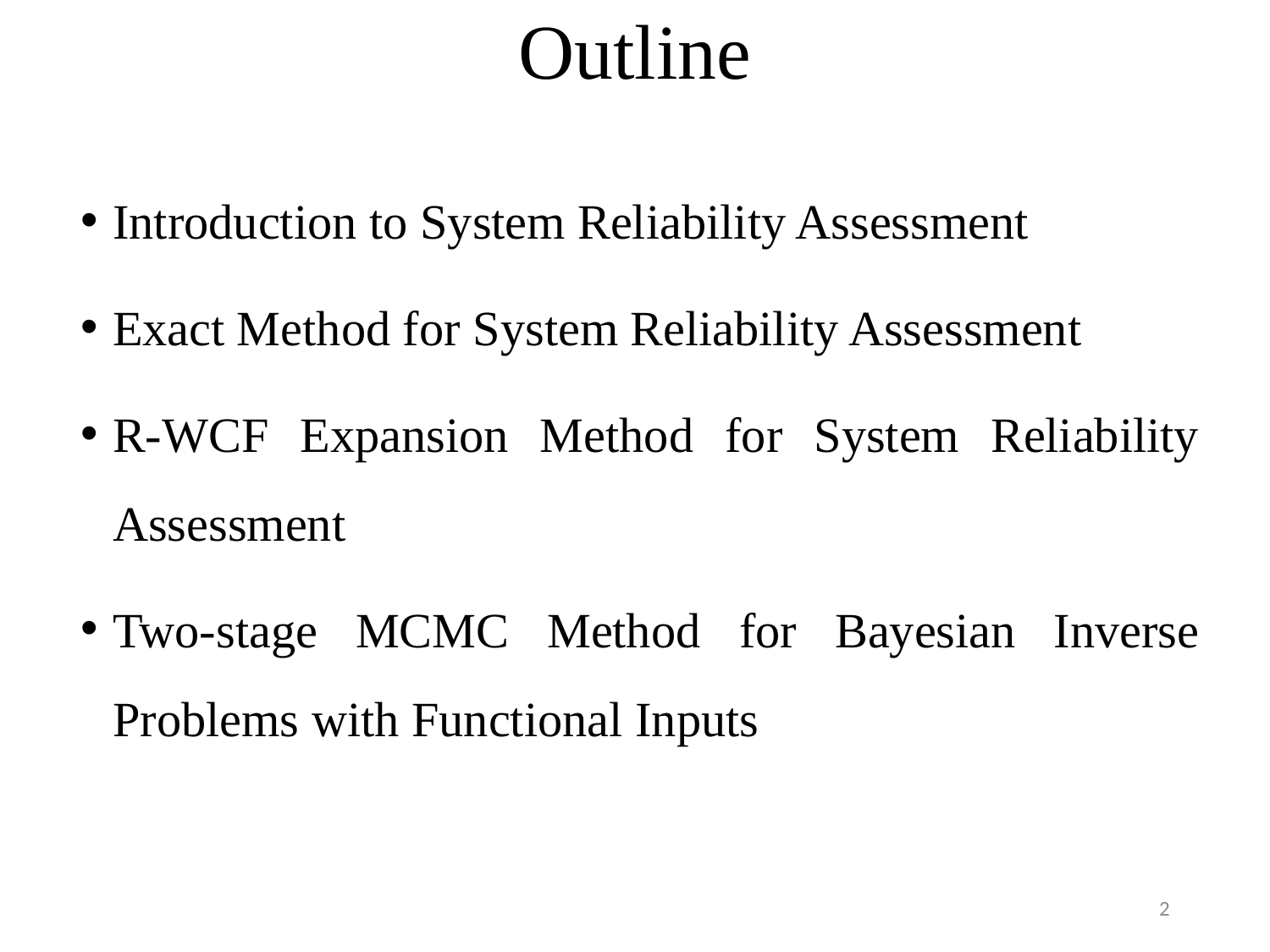

# Outline
Introduction to System Reliability Assessment
Exact Method for System Reliability Assessment
R-WCF Expansion Method for System Reliability Assessment
Two-stage MCMC Method for Bayesian Inverse Problems with Functional Inputs
2